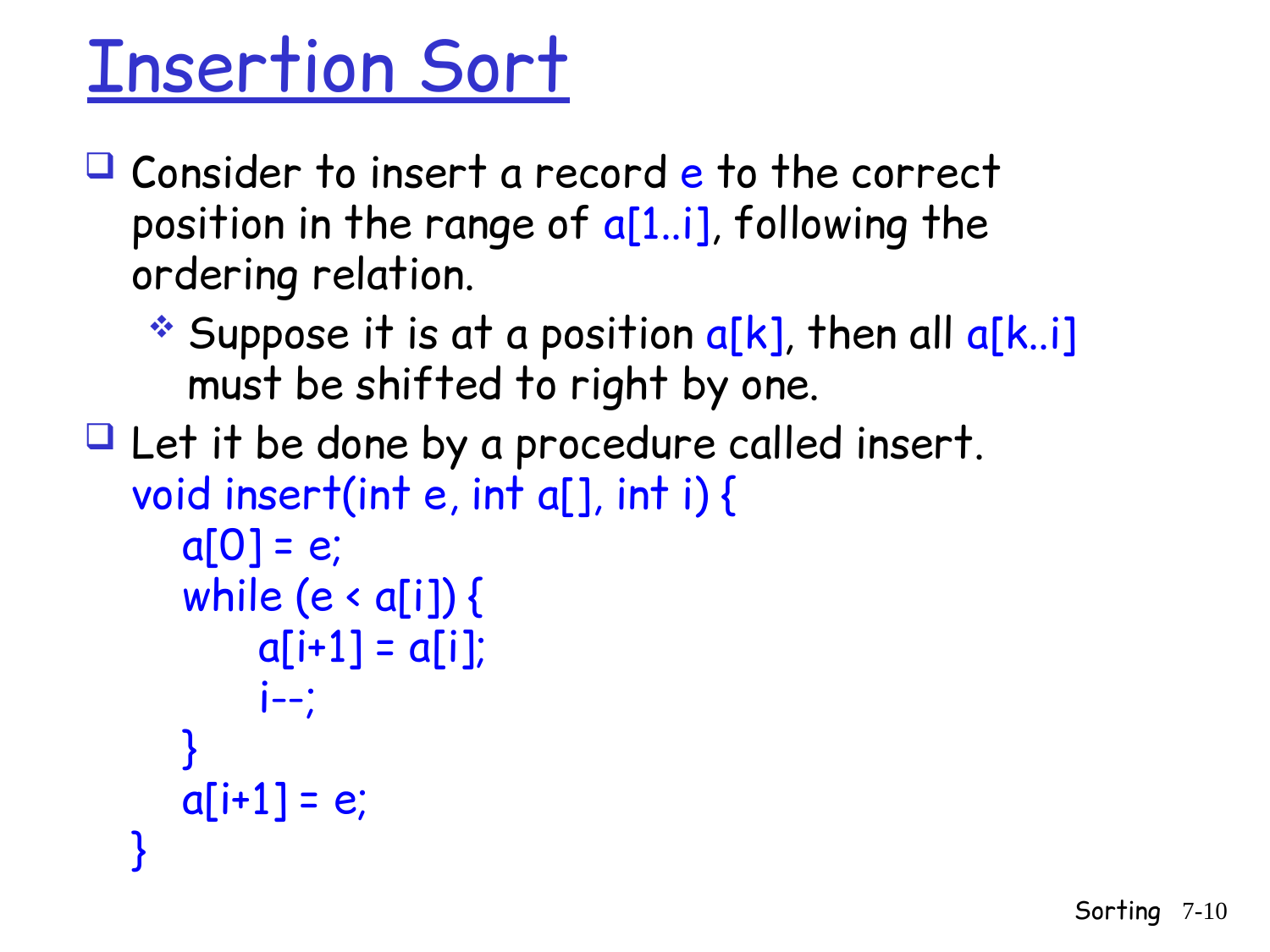

# Insertion Sort
Consider to insert a record e to the correct position in the range of a[1..i], following the ordering relation.
Suppose it is at a position a[k], then all a[k..i] must be shifted to right by one.
Let it be done by a procedure called insert.
void insert(int e, int a[], int i) {
    a[0] = e;
    while (e < a[i]) {
          a[i+1] = a[i];
          i--;
    }
    a[i+1] = e;
}
Sorting
7-10